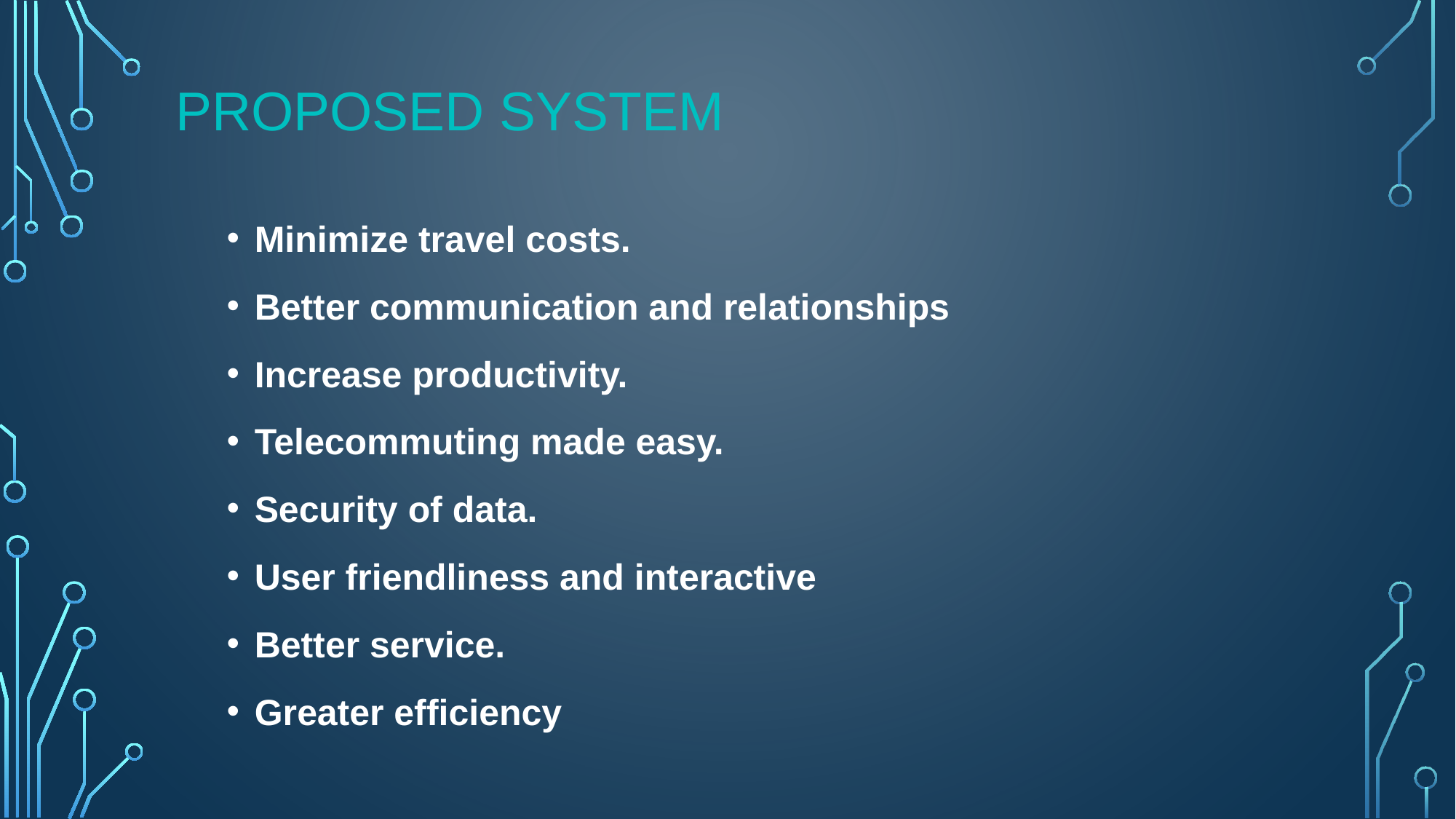

# Proposed system
Minimize travel costs.
Better communication and relationships
Increase productivity.
Telecommuting made easy.
Security of data.
User friendliness and interactive
Better service.
Greater efficiency